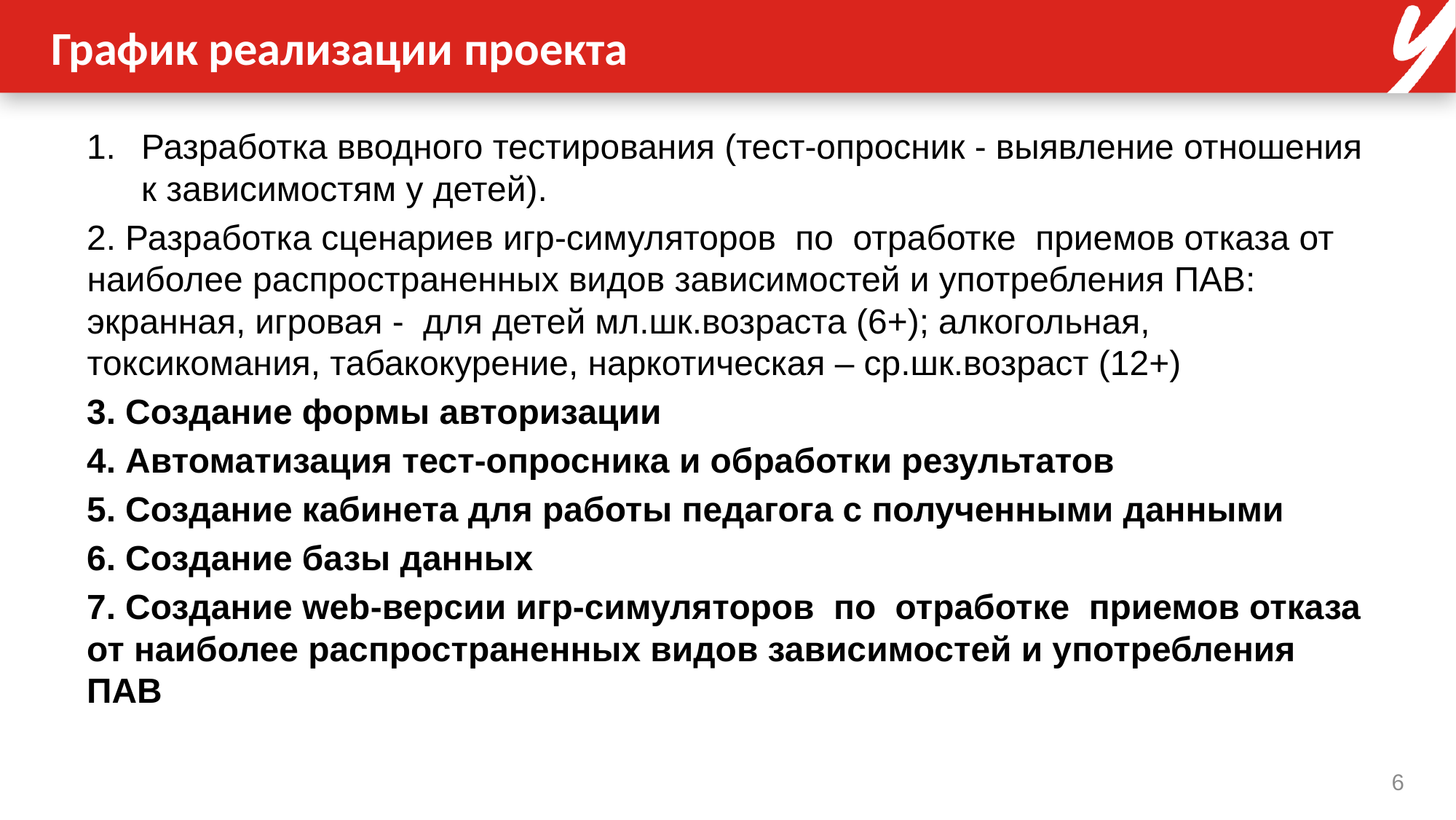

# График реализации проекта
Разработка вводного тестирования (тест-опросник - выявление отношения к зависимостям у детей).
2. Разработка сценариев игр-симуляторов  по  отработке  приемов отказа от наиболее распространенных видов зависимостей и употребления ПАВ:  экранная, игровая -  для детей мл.шк.возраста (6+); алкогольная, токсикомания, табакокурение, наркотическая – ср.шк.возраст (12+)
3. Создание формы авторизации
4. Автоматизация тест-опросника и обработки результатов
5. Создание кабинета для работы педагога с полученными данными
6. Создание базы данных
7. Создание web-версии игр-симуляторов  по  отработке  приемов отказа от наиболее распространенных видов зависимостей и употребления ПАВ
6